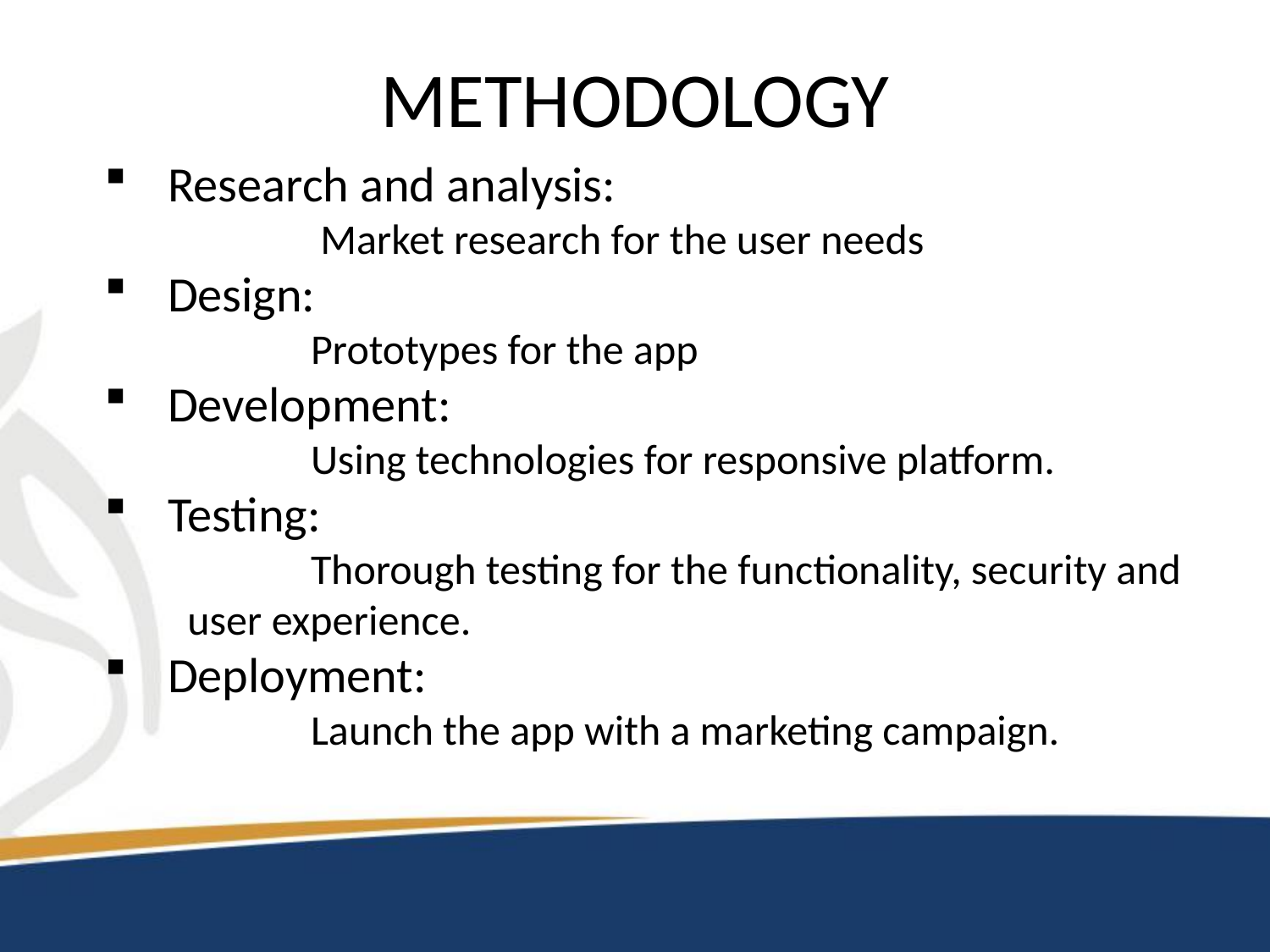

# METHODOLOGY
Research and analysis:
                Market research for the user needs
Design:
               Prototypes for the app
Development:
               Using technologies for responsive platform.
Testing:
               Thorough testing for the functionality, security and user experience.
Deployment:
               Launch the app with a marketing campaign.